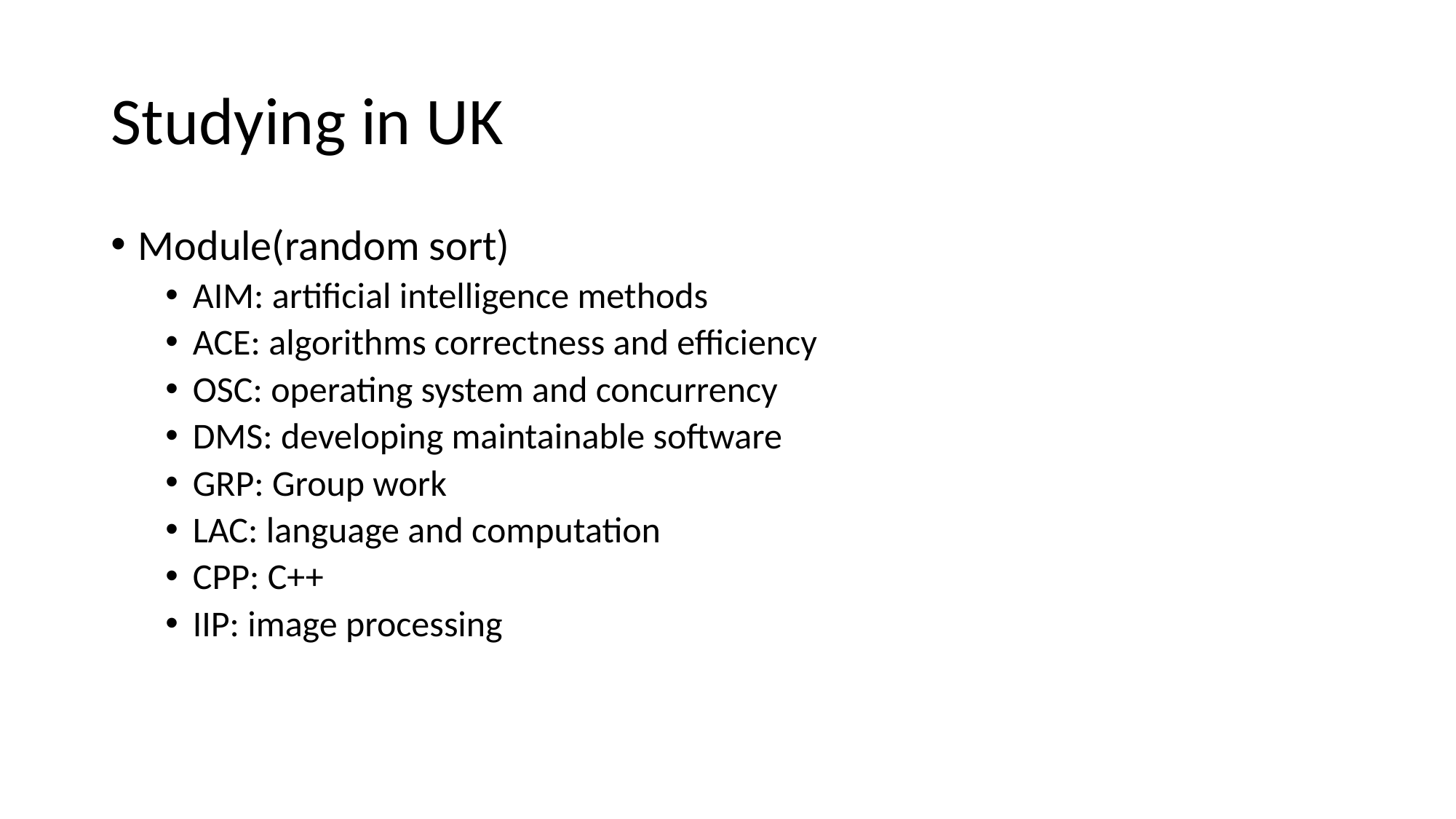

# Studying in UK
Module(random sort)
AIM: artificial intelligence methods
ACE: algorithms correctness and efficiency
OSC: operating system and concurrency
DMS: developing maintainable software
GRP: Group work
LAC: language and computation
CPP: C++
IIP: image processing